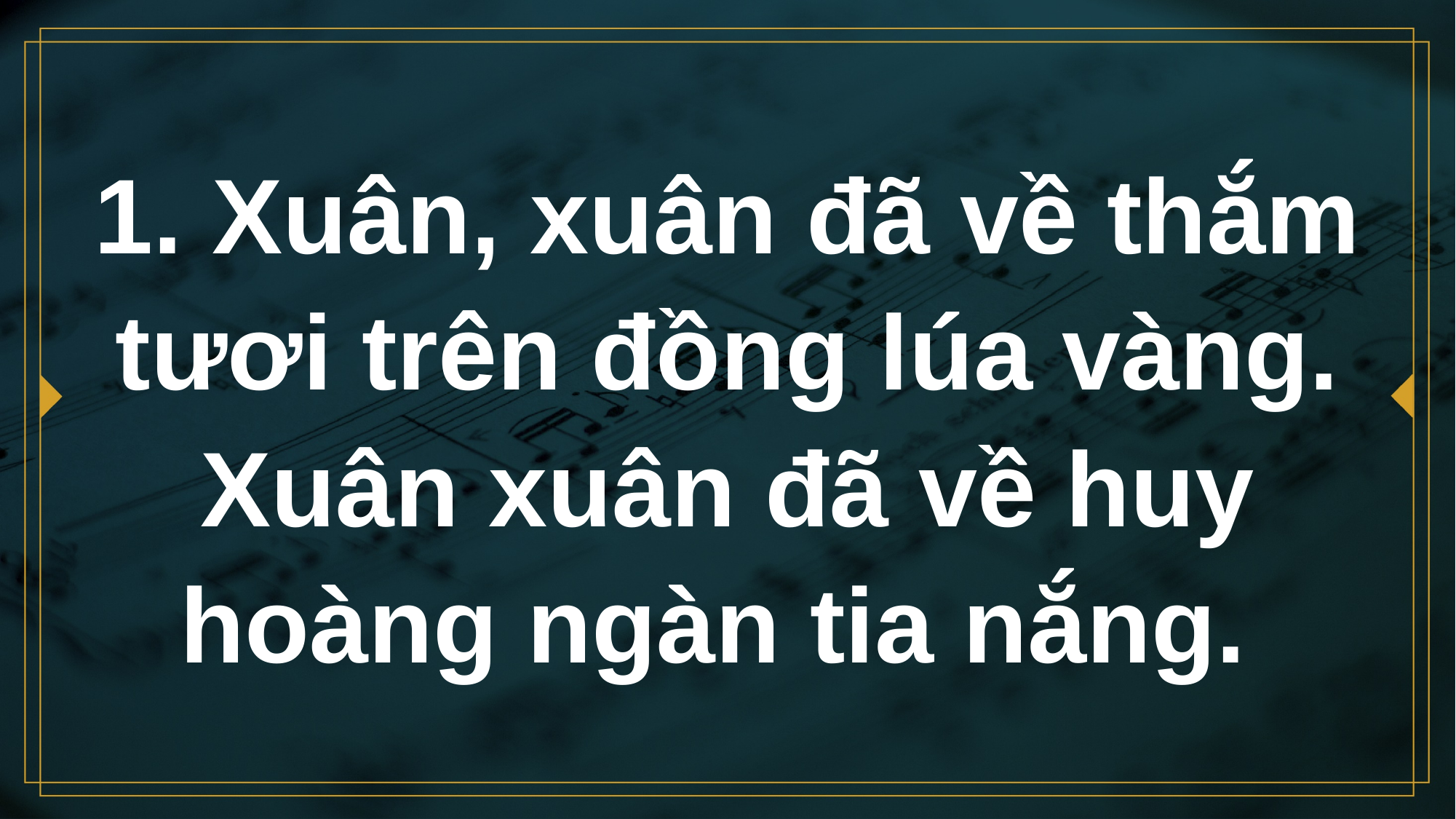

# 1. Xuân, xuân đã về thắm tươi trên đồng lúa vàng. Xuân xuân đã về huy hoàng ngàn tia nắng.